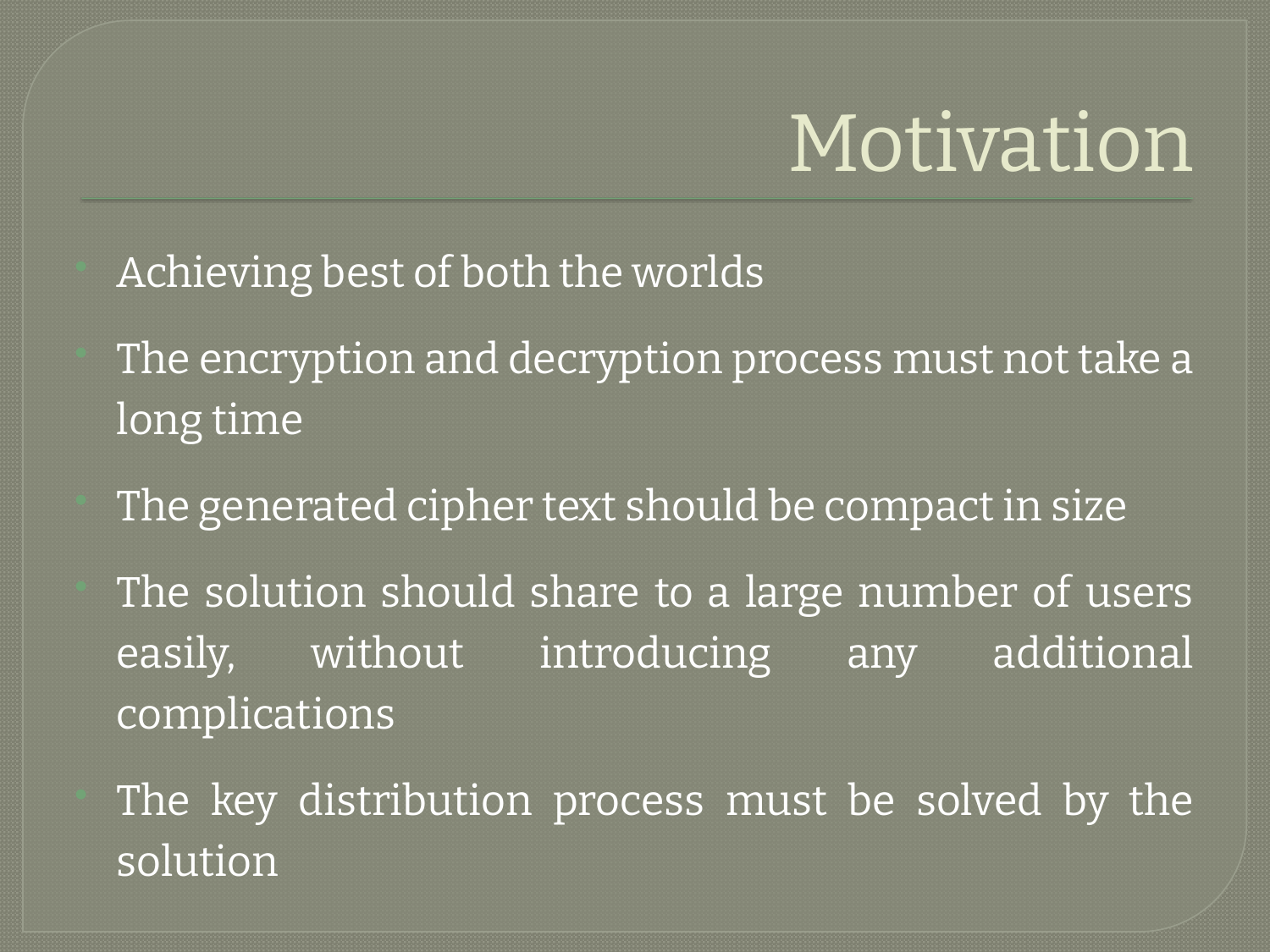

# Motivation
Achieving best of both the worlds

The encryption and decryption process must not take a long time

The generated cipher text should be compact in size

The solution should share to a large number of users easily, without introducing any additional complications

The key distribution process must be solved by the solution